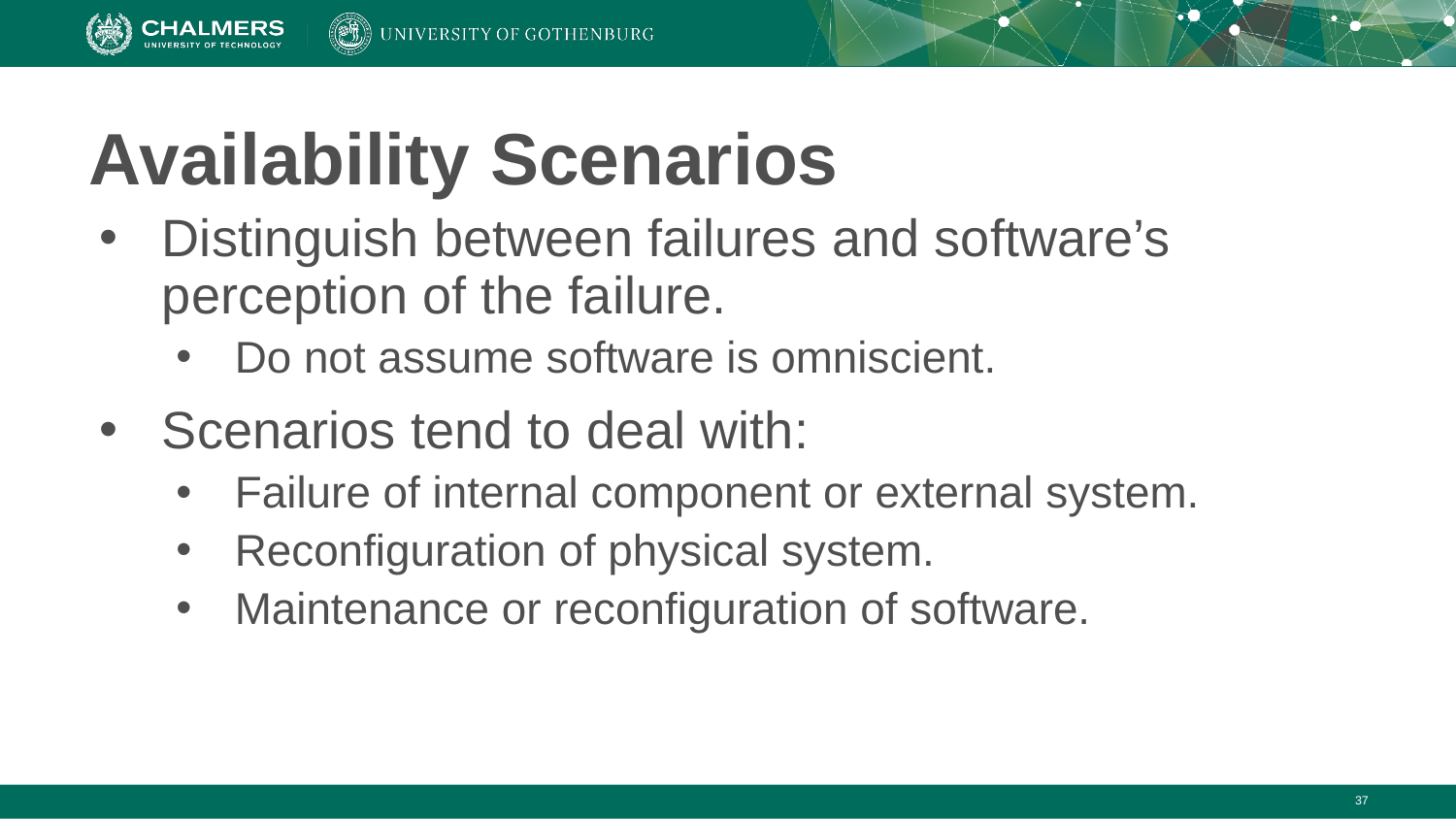

# Availability Scenarios
Distinguish between failures and software’s perception of the failure.
Do not assume software is omniscient.
Scenarios tend to deal with:
Failure of internal component or external system.
Reconfiguration of physical system.
Maintenance or reconfiguration of software.
37